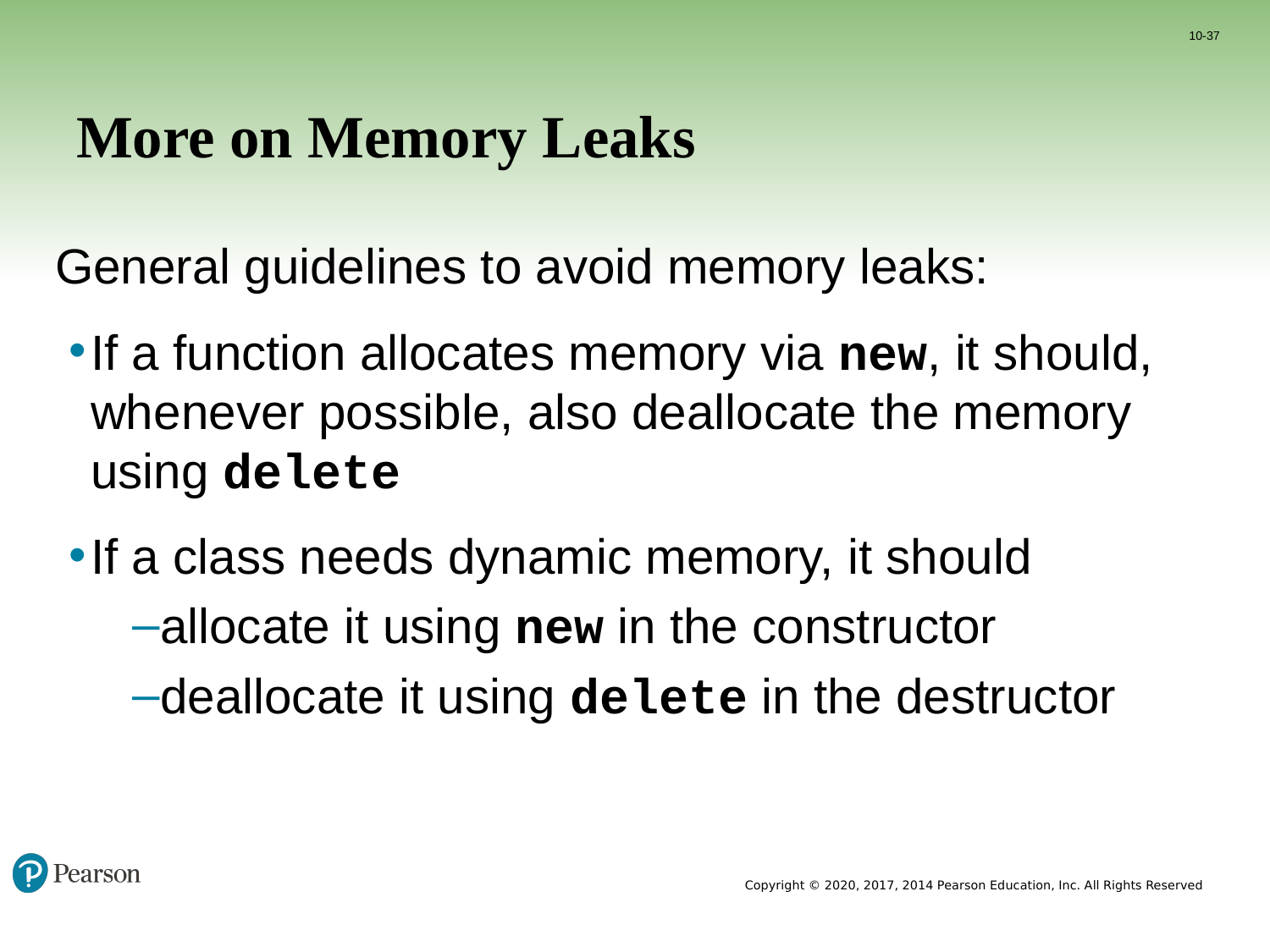

10-37
# More on Memory Leaks
General guidelines to avoid memory leaks:
If a function allocates memory via new, it should, whenever possible, also deallocate the memory using delete
If a class needs dynamic memory, it should
allocate it using new in the constructor
deallocate it using delete in the destructor